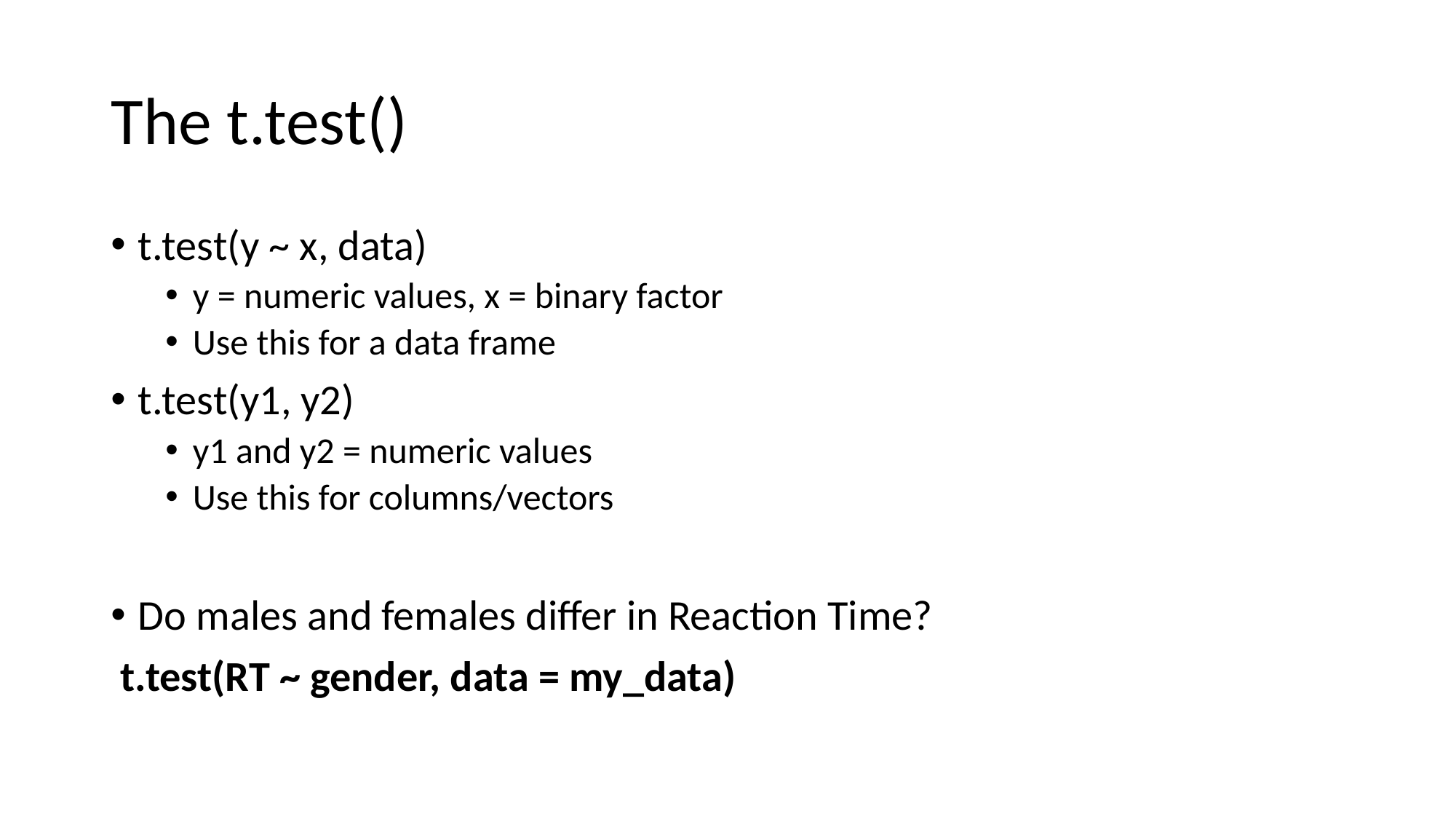

# The t.test()
t.test(y ~ x, data)
y = numeric values, x = binary factor
Use this for a data frame
t.test(y1, y2)
y1 and y2 = numeric values
Use this for columns/vectors

Do males and females differ in Reaction Time?
 t.test(RT ~ gender, data = my_data)